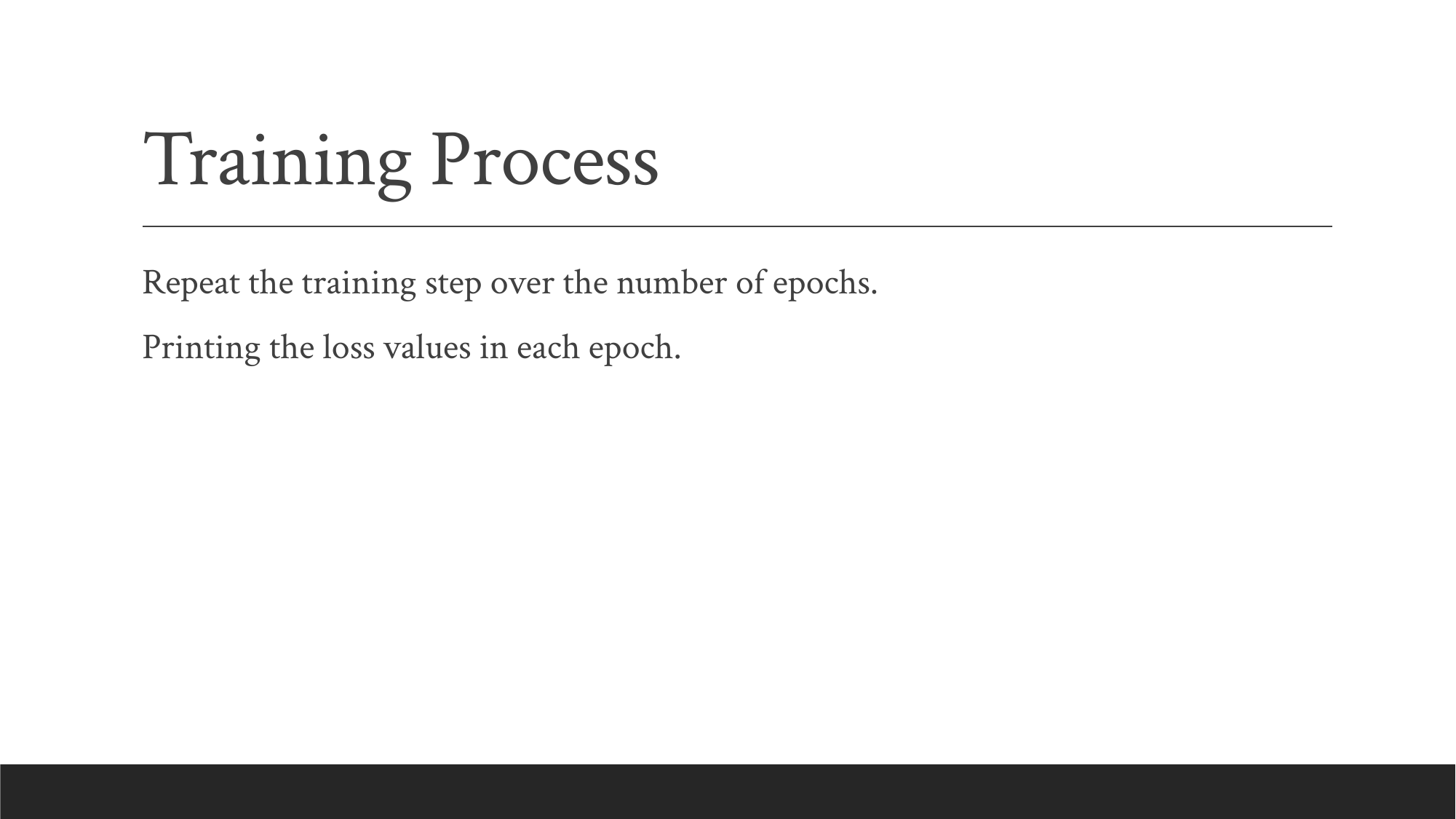

# Training Process
Repeat the training step over the number of epochs.
Printing the loss values in each epoch.